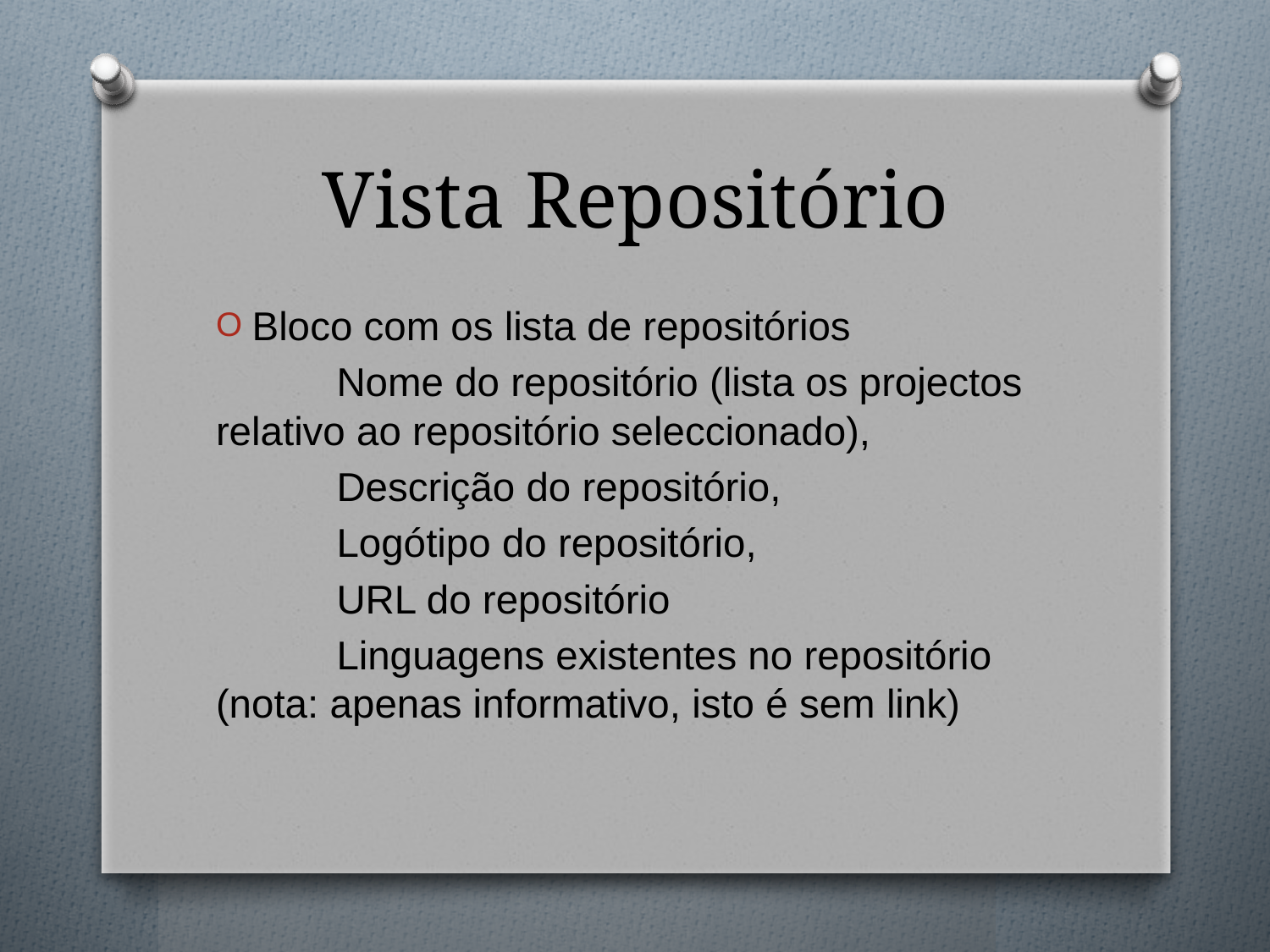

# Vista Repositório
Bloco com os lista de repositórios
 	Nome do repositório (lista os projectos relativo ao repositório seleccionado),
	Descrição do repositório,
	Logótipo do repositório,
	URL do repositório
	Linguagens existentes no repositório (nota: apenas informativo, isto é sem link)